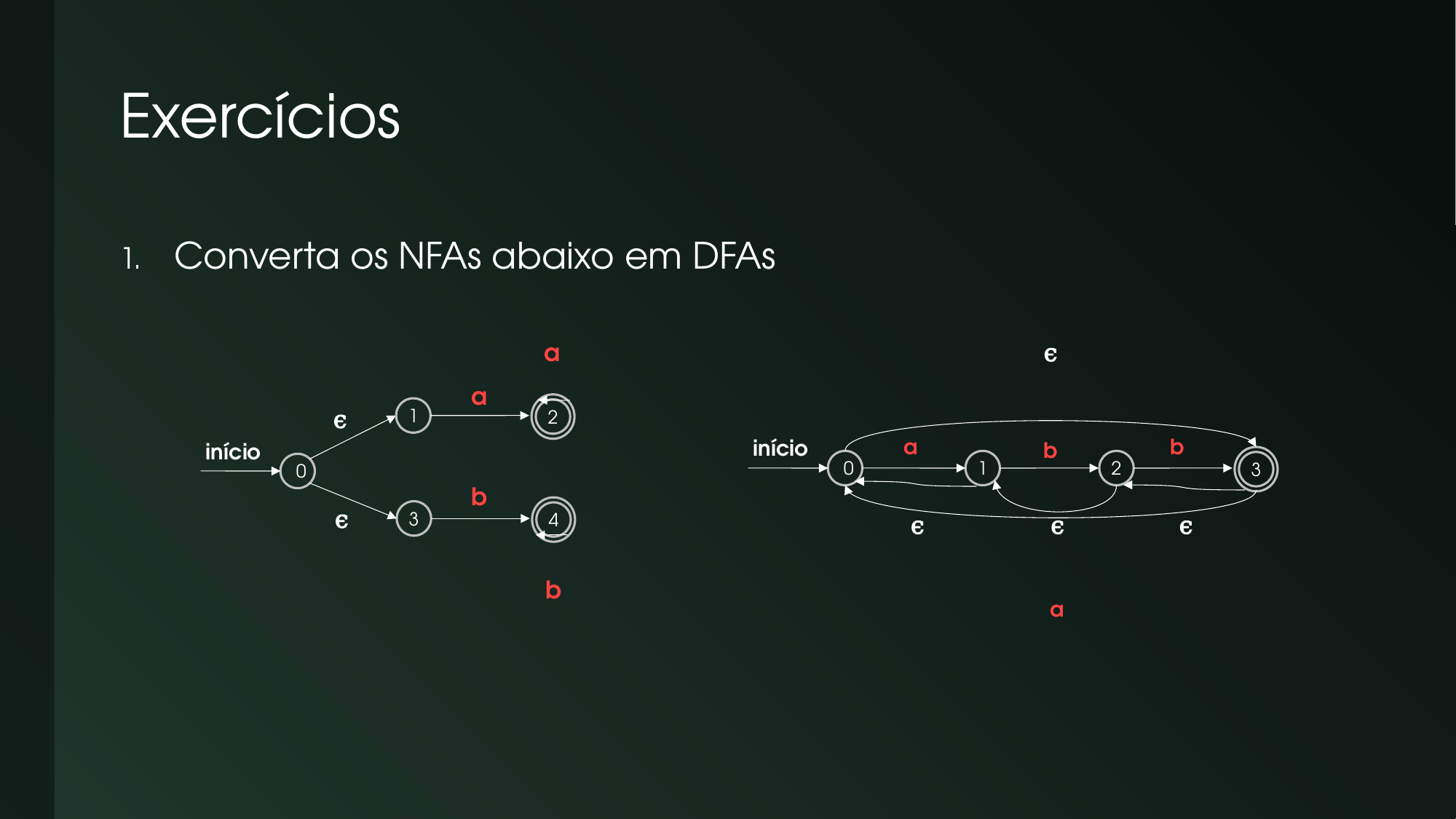

# Exercícios
Converta os NFAs abaixo em DFAs

ϵ
a
b
início
b

3
0
1
2
ϵ
ϵ
ϵ
a
a
a

2
1
ϵ
início
0
b

4
ϵ
3
b